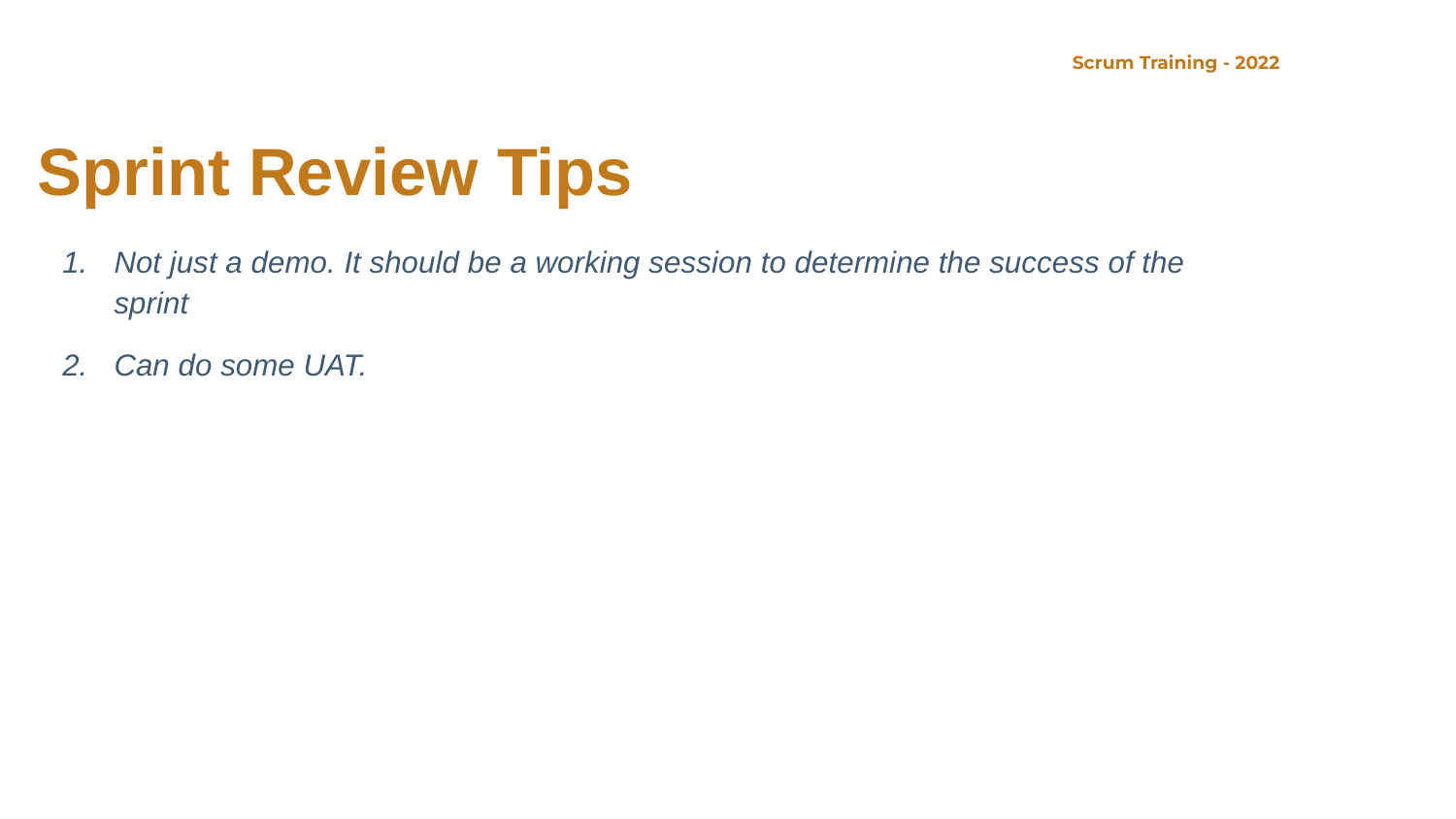

Scrum Training - 2022
# Sprint Review Tips
Not just a demo. It should be a working session to determine the success of the sprint
Can do some UAT.